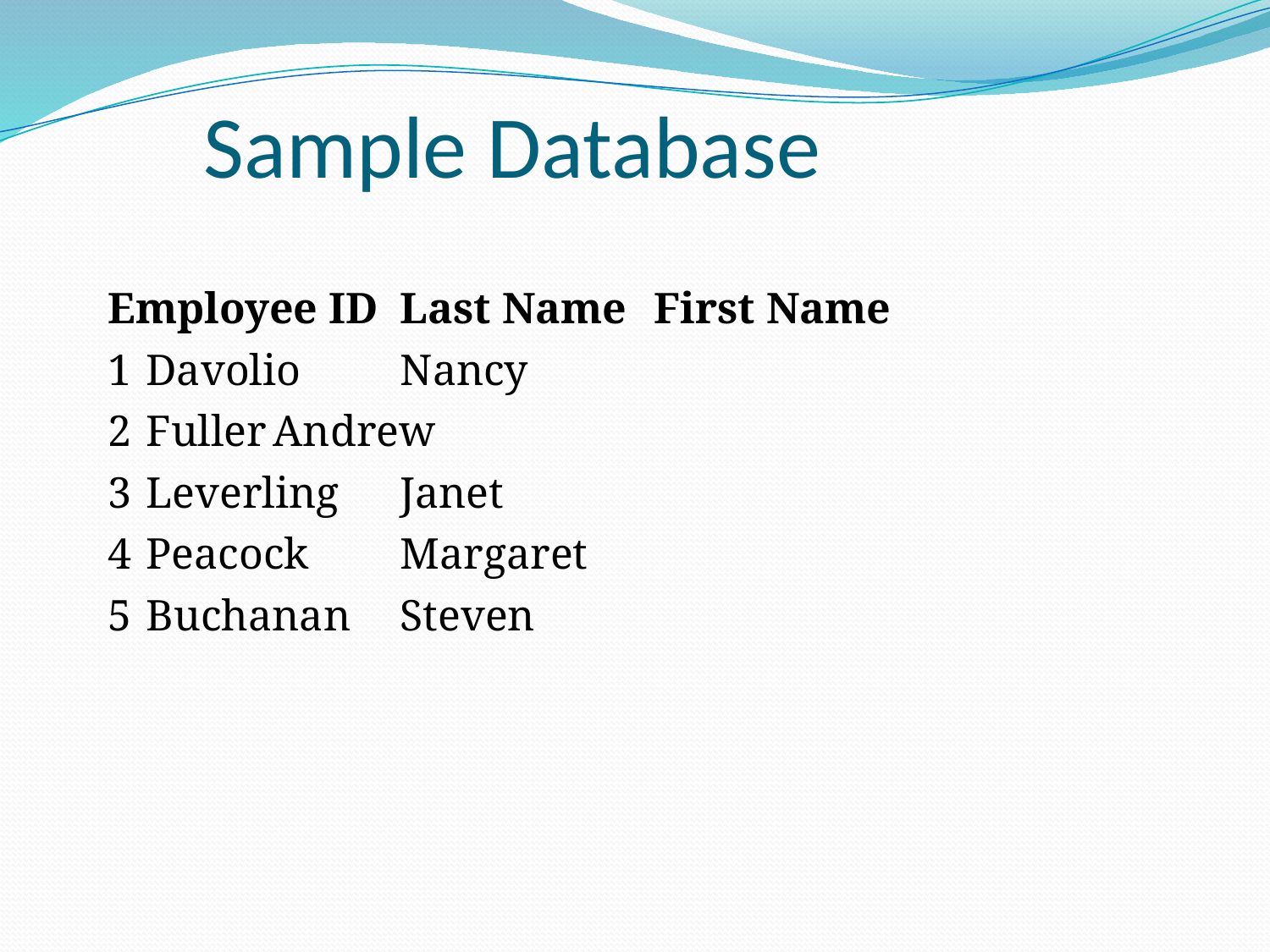

# Sample Database
Employee ID	Last Name	First Name
1	Davolio	Nancy
2	Fuller	Andrew
3	Leverling	Janet
4	Peacock	Margaret
5	Buchanan	Steven